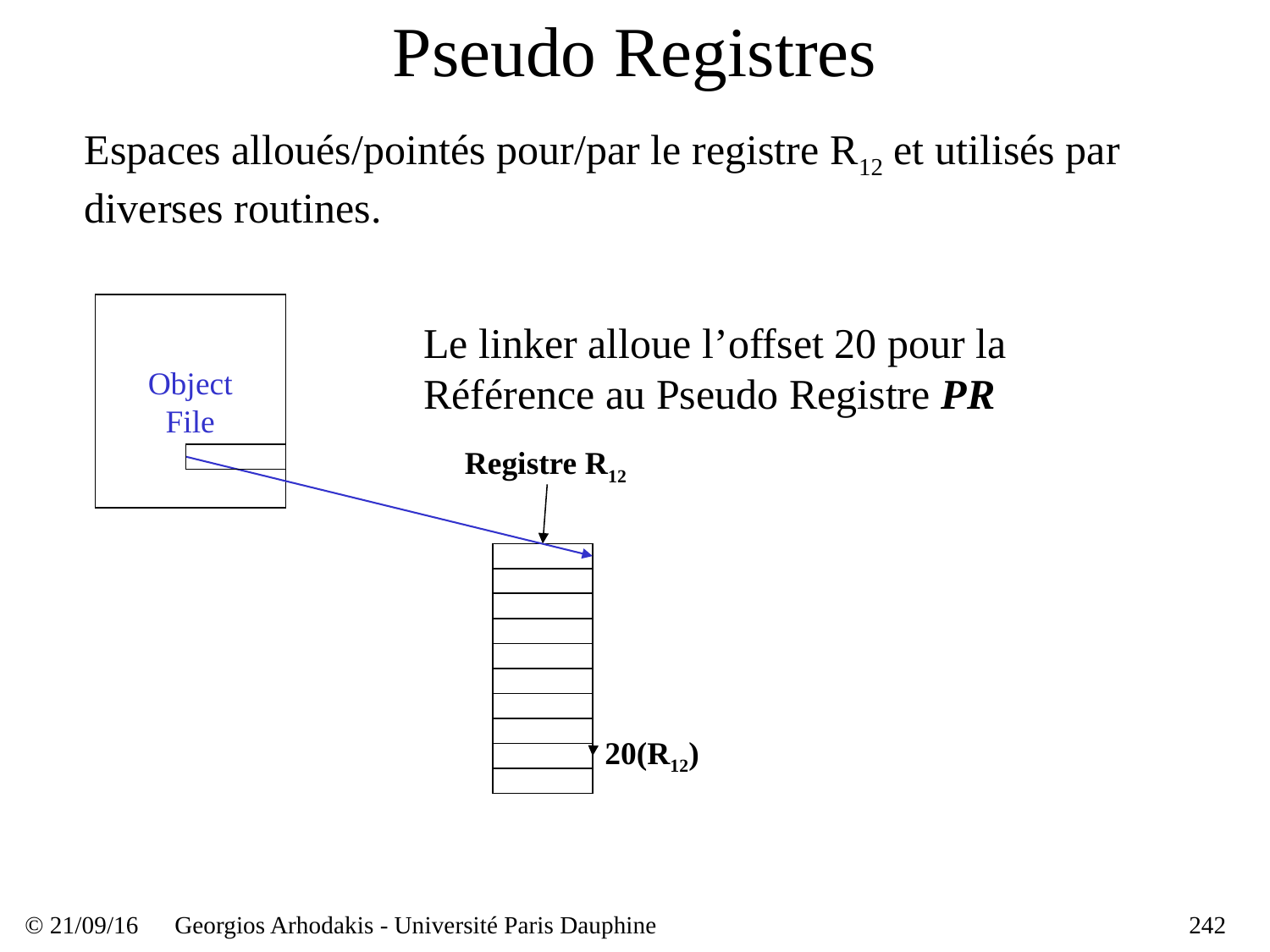

# Pseudo Registres
Espaces alloués/pointés pour/par le registre R12 et utilisés par diverses routines.
Object
File
Le linker alloue l’offset 20 pour la Référence au Pseudo Registre PR

Registre R12

20(R12)

© 21/09/16
Georgios Arhodakis - Université Paris Dauphine
242